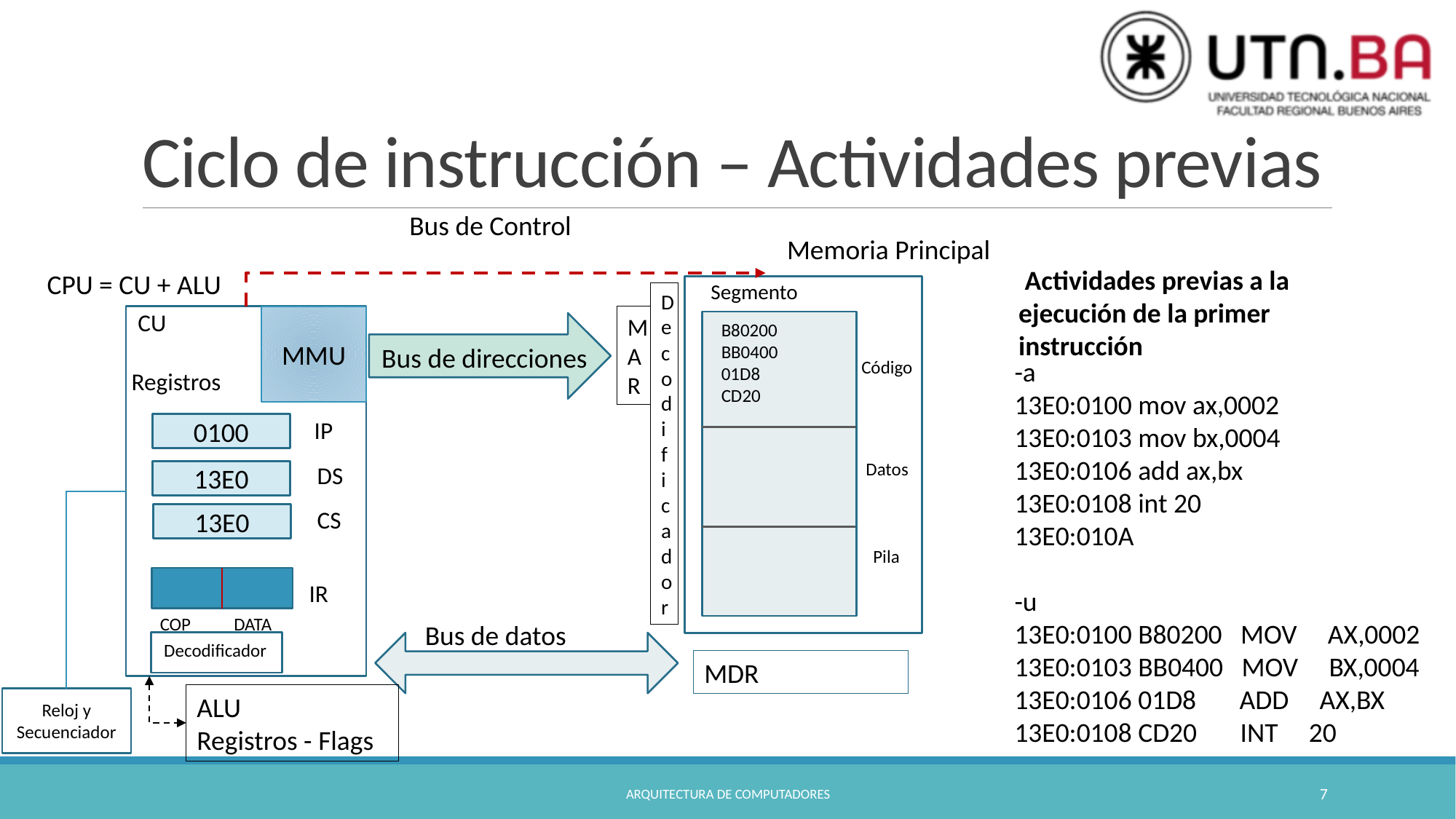

# Ciclo de instrucción – Actividades previas
Bus de Control
Memoria Principal
 Actividades previas a la ejecución de la primer instrucción

CPU = CU + ALU
Segmento

Decodifica
dor
CU

MMU
MAR

B80200
BB0400
01D8
CD20
Bus de direcciones
-a
13E0:0100 mov ax,0002
13E0:0103 mov bx,0004
13E0:0106 add ax,bx
13E0:0108 int 20
13E0:010A

-u
13E0:0100 B80200   MOV     AX,0002
13E0:0103 BB0400   MOV     BX,0004
13E0:0106 01D8       ADD     AX,BX
13E0:0108 CD20       INT     20
Código
Registros
IP
0100
Datos
DS
13E0
CS
13E0
Pila

IR
COP
DATA
Bus de datos

Decodificador
MDR
ALU
Registros - Flags
Reloj y Secuenciador
Arquitectura de Computadores
7